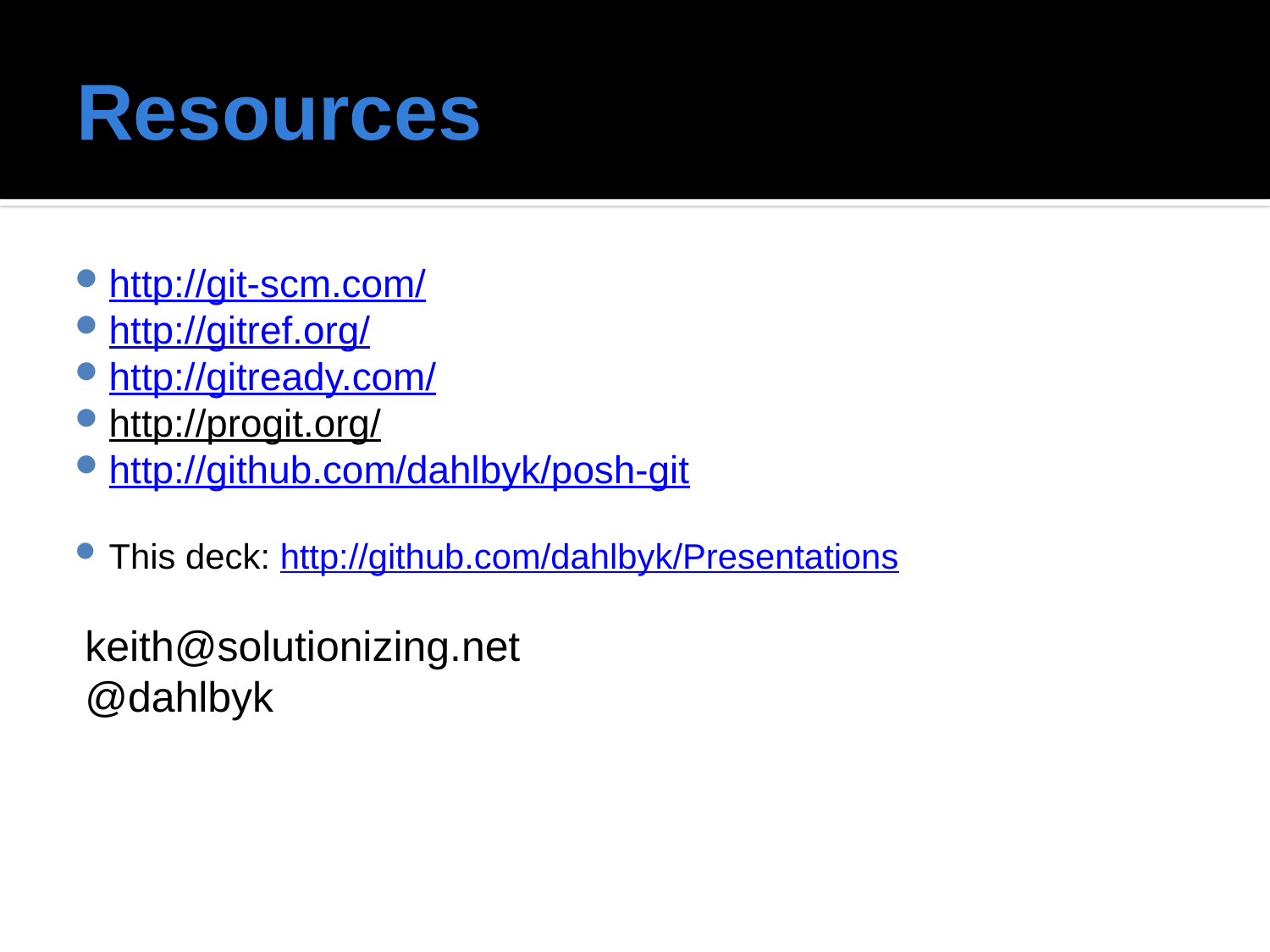

# Resources
http://git-scm.com/
http://gitref.org/
http://gitready.com/
http://progit.org/
http://github.com/dahlbyk/posh-git

This deck: http://github.com/dahlbyk/Presentations

keith@solutionizing.net
@dahlbyk